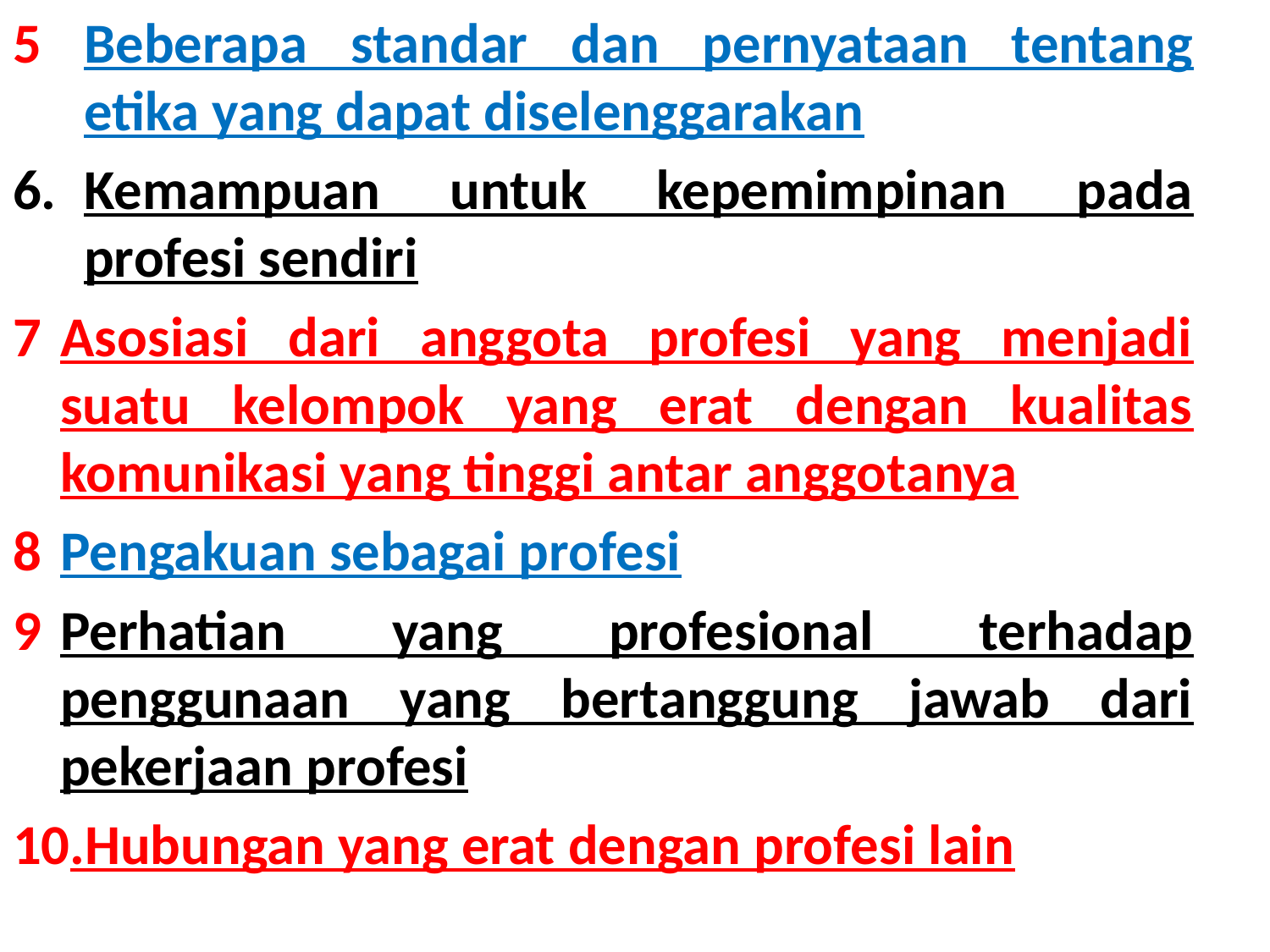

5	Beberapa standar dan pernyataan tentang etika yang dapat diselenggarakan
Kemampuan untuk kepemimpinan pada profesi sendiri
7	Asosiasi dari anggota profesi yang menjadi suatu kelompok yang erat dengan kualitas komunikasi yang tinggi antar anggotanya
8	Pengakuan sebagai profesi
9	Perhatian yang profesional terhadap penggunaan yang bertanggung jawab dari pekerjaan profesi
10.Hubungan yang erat dengan profesi lain